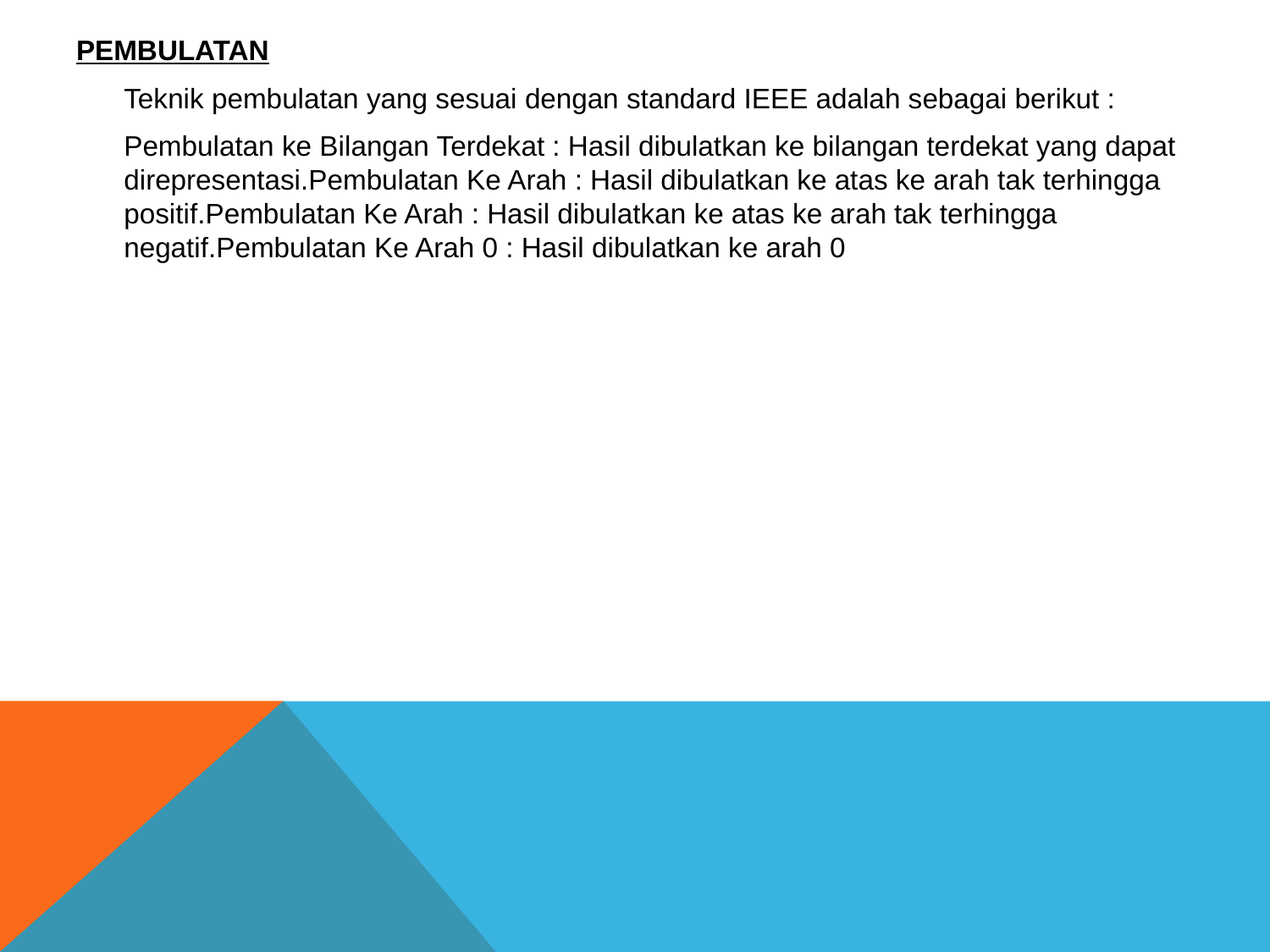

PEMBULATAN
	Teknik pembulatan yang sesuai dengan standard IEEE adalah sebagai berikut :
	Pembulatan ke Bilangan Terdekat : Hasil dibulatkan ke bilangan terdekat yang dapat direpresentasi.Pembulatan Ke Arah : Hasil dibulatkan ke atas ke arah tak terhingga positif.Pembulatan Ke Arah : Hasil dibulatkan ke atas ke arah tak terhingga negatif.Pembulatan Ke Arah 0 : Hasil dibulatkan ke arah 0